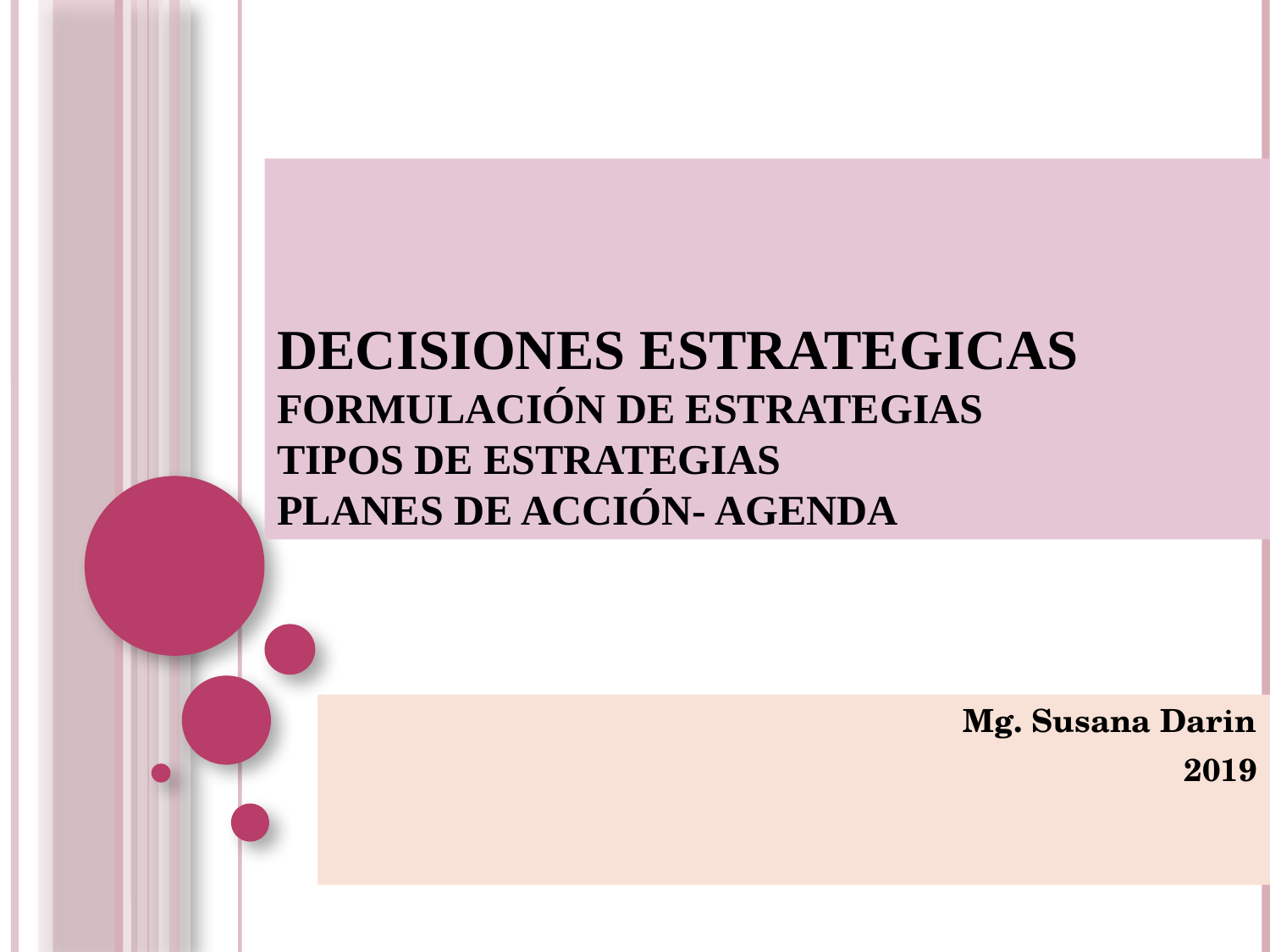

# DECISIONES ESTRATEGICAS Formulación de estrategias tipos de estrategias planes de acción- agenda
                                                      Mg. Susana Darin
2019